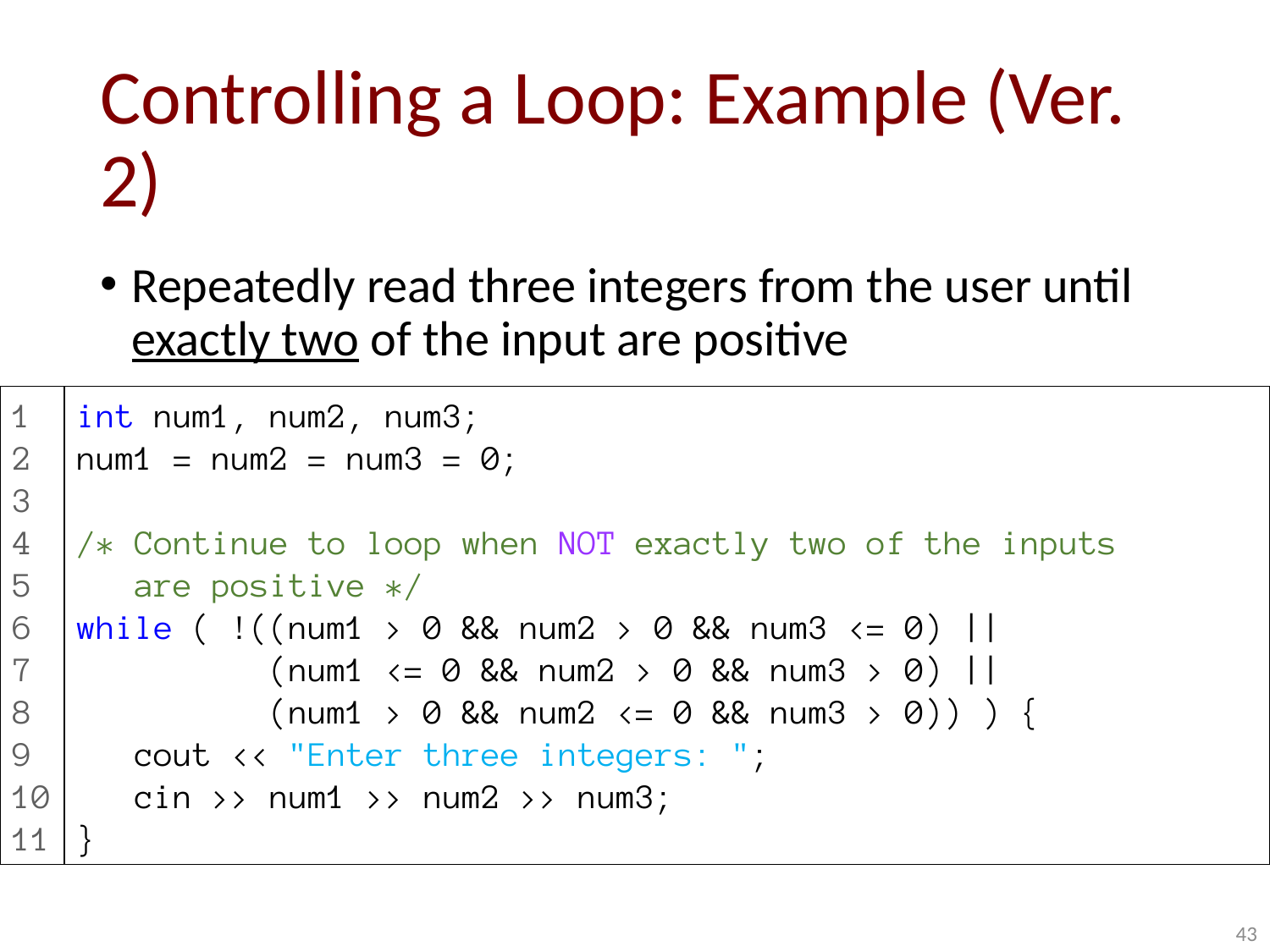

# Controlling a Loop: Example (Ver. 2)
Repeatedly read three integers from the user until exactly two of the input are positive
1
2
3
4
5
6
7
8
9
10
11
int num1, num2, num3;
num1 = num2 = num3 = 0;

/* Continue to loop when NOT exactly two of the inputs
   are positive */
while ( !((num1 > 0 && num2 > 0 && num3 <= 0) ||
          (num1 <= 0 && num2 > 0 && num3 > 0) ||
          (num1 > 0 && num2 <= 0 && num3 > 0)) ) {
   cout << "Enter three integers: ";
   cin >> num1 >> num2 >> num3;
}
43